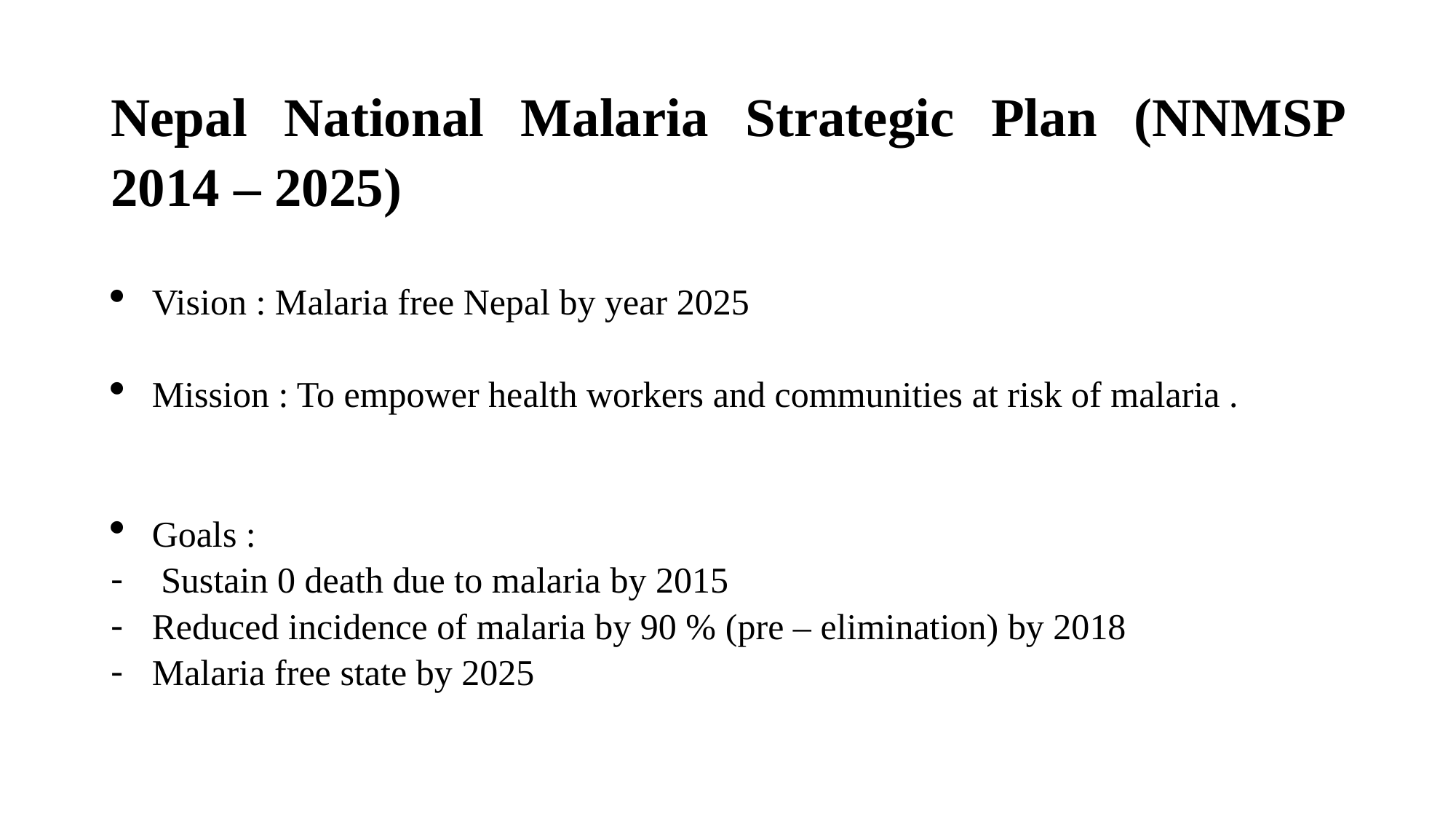

Nepal National Malaria Strategic Plan (NNMSP 2014 – 2025)

Vision : Malaria free Nepal by year 2025

Mission : To empower health workers and communities at risk of malaria .

Goals :
 Sustain 0 death due to malaria by 2015
Reduced incidence of malaria by 90 % (pre – elimination) by 2018
Malaria free state by 2025